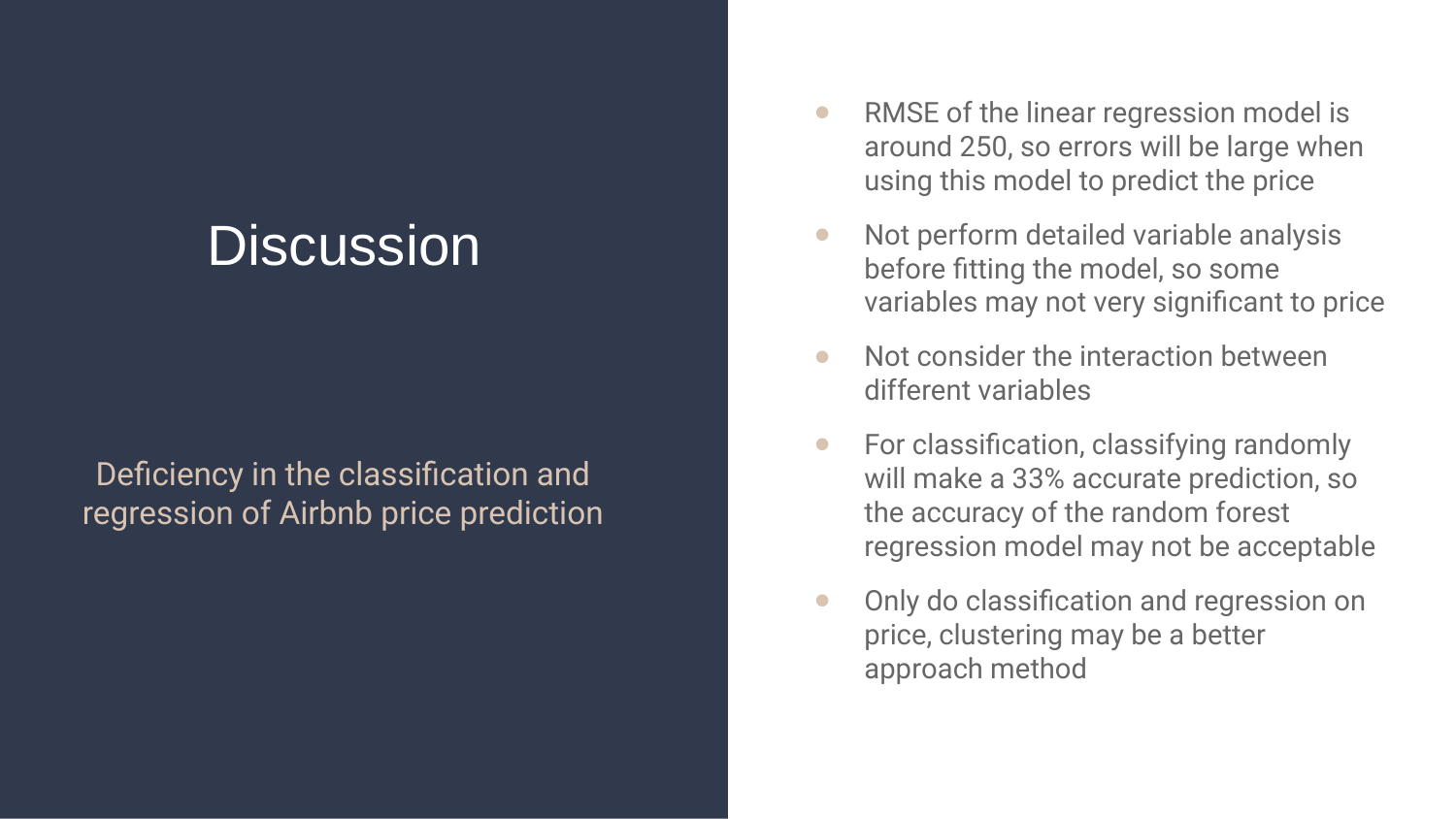

# Discussion
RMSE of the linear regression model is around 250, so errors will be large when using this model to predict the price
Not perform detailed variable analysis before fitting the model, so some variables may not very significant to price
Not consider the interaction between different variables
For classification, classifying randomly will make a 33% accurate prediction, so the accuracy of the random forest regression model may not be acceptable
Only do classification and regression on price, clustering may be a better approach method
Deficiency in the classification and regression of Airbnb price prediction